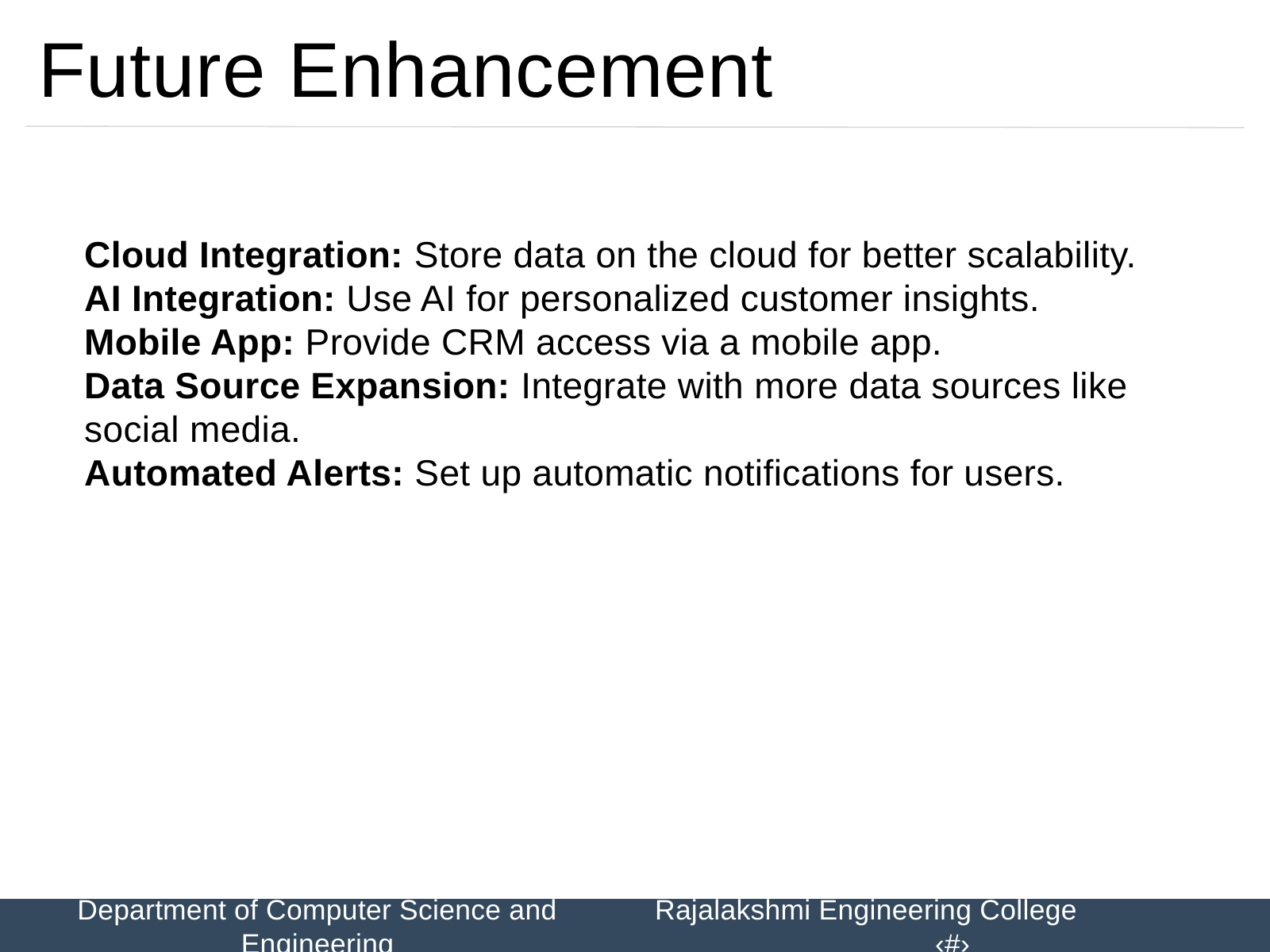

Future Enhancement

Cloud Integration: Store data on the cloud for better scalability.
AI Integration: Use AI for personalized customer insights.
Mobile App: Provide CRM access via a mobile app.
Data Source Expansion: Integrate with more data sources like social media.
Automated Alerts: Set up automatic notifications for users.

Department of Computer Science and Engineering

Rajalakshmi Engineering College 		‹#›